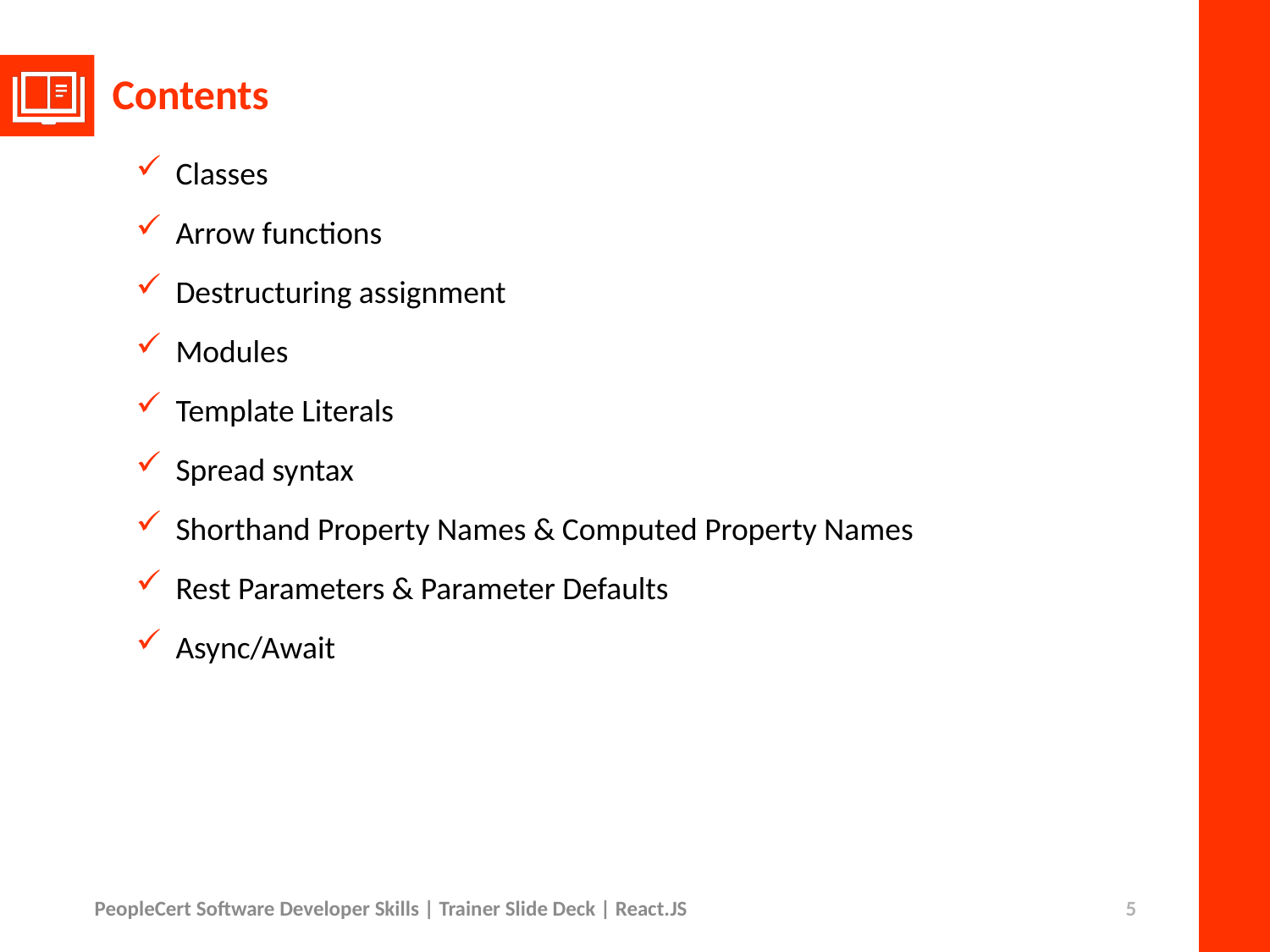

# Contents
Classes
Arrow functions
Destructuring assignment
Modules
Template Literals
Spread syntax
Shorthand Property Names & Computed Property Names
Rest Parameters & Parameter Defaults
Async/Await
PeopleCert Software Developer Skills | Trainer Slide Deck | React.JS
5